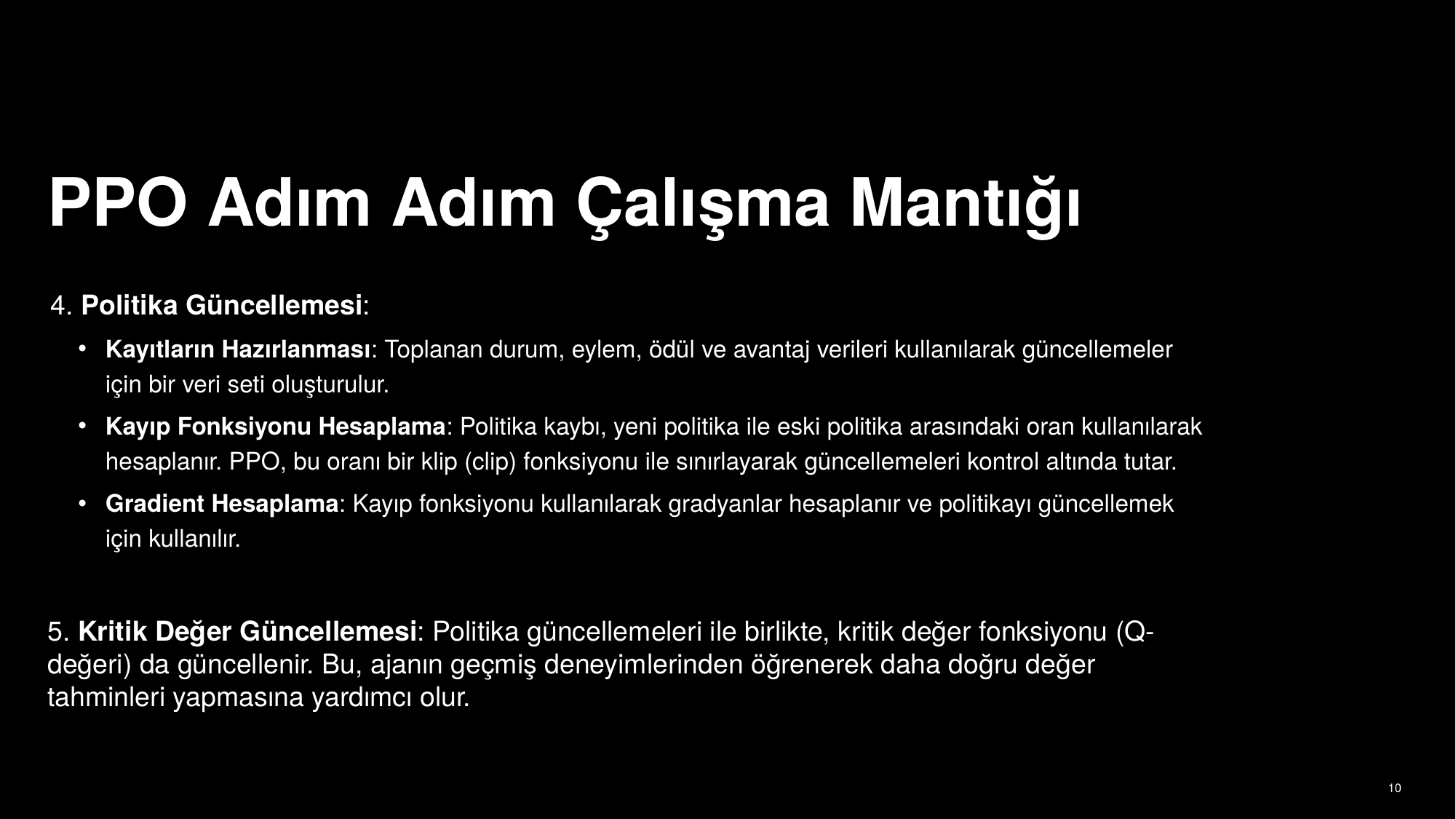

# PPO Adım Adım Çalışma Mantığı
4. Politika Güncellemesi:
Kayıtların Hazırlanması: Toplanan durum, eylem, ödül ve avantaj verileri kullanılarak güncellemeler için bir veri seti oluşturulur.
Kayıp Fonksiyonu Hesaplama: Politika kaybı, yeni politika ile eski politika arasındaki oran kullanılarak hesaplanır. PPO, bu oranı bir klip (clip) fonksiyonu ile sınırlayarak güncellemeleri kontrol altında tutar.
Gradient Hesaplama: Kayıp fonksiyonu kullanılarak gradyanlar hesaplanır ve politikayı güncellemek için kullanılır.

5. Kritik Değer Güncellemesi: Politika güncellemeleri ile birlikte, kritik değer fonksiyonu (Q-değeri) da güncellenir. Bu, ajanın geçmiş deneyimlerinden öğrenerek daha doğru değer tahminleri yapmasına yardımcı olur.

10